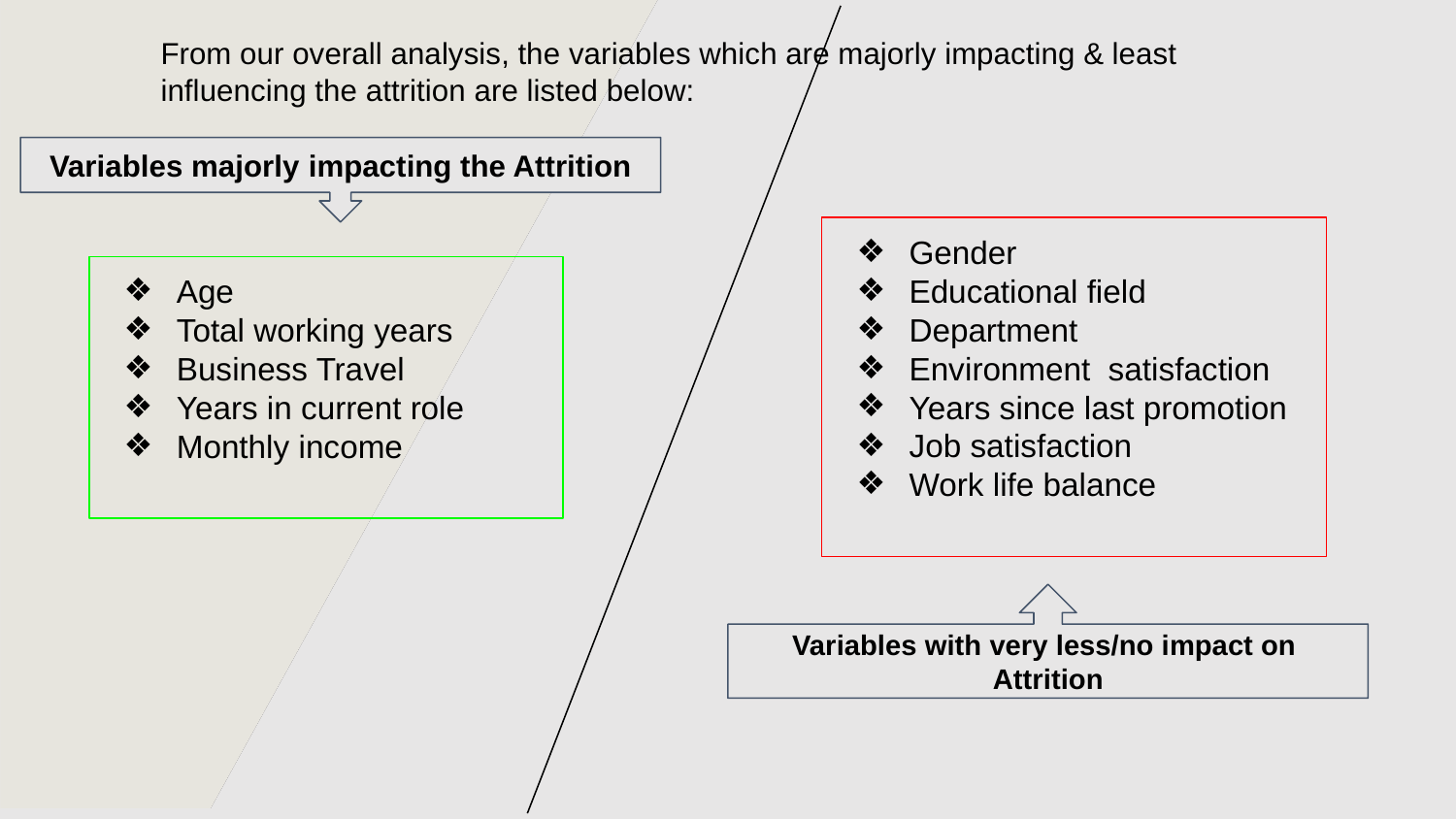

From our overall analysis, the variables which are majorly impacting & least influencing the attrition are listed below:
Variables majorly impacting the Attrition
Gender
Educational field
Department
Environment  satisfaction
Years since last promotion
Job satisfaction
Work life balance

Age
Total working years
Business Travel
Years in current role
Monthly income

Variables with very less/no impact on  Attrition